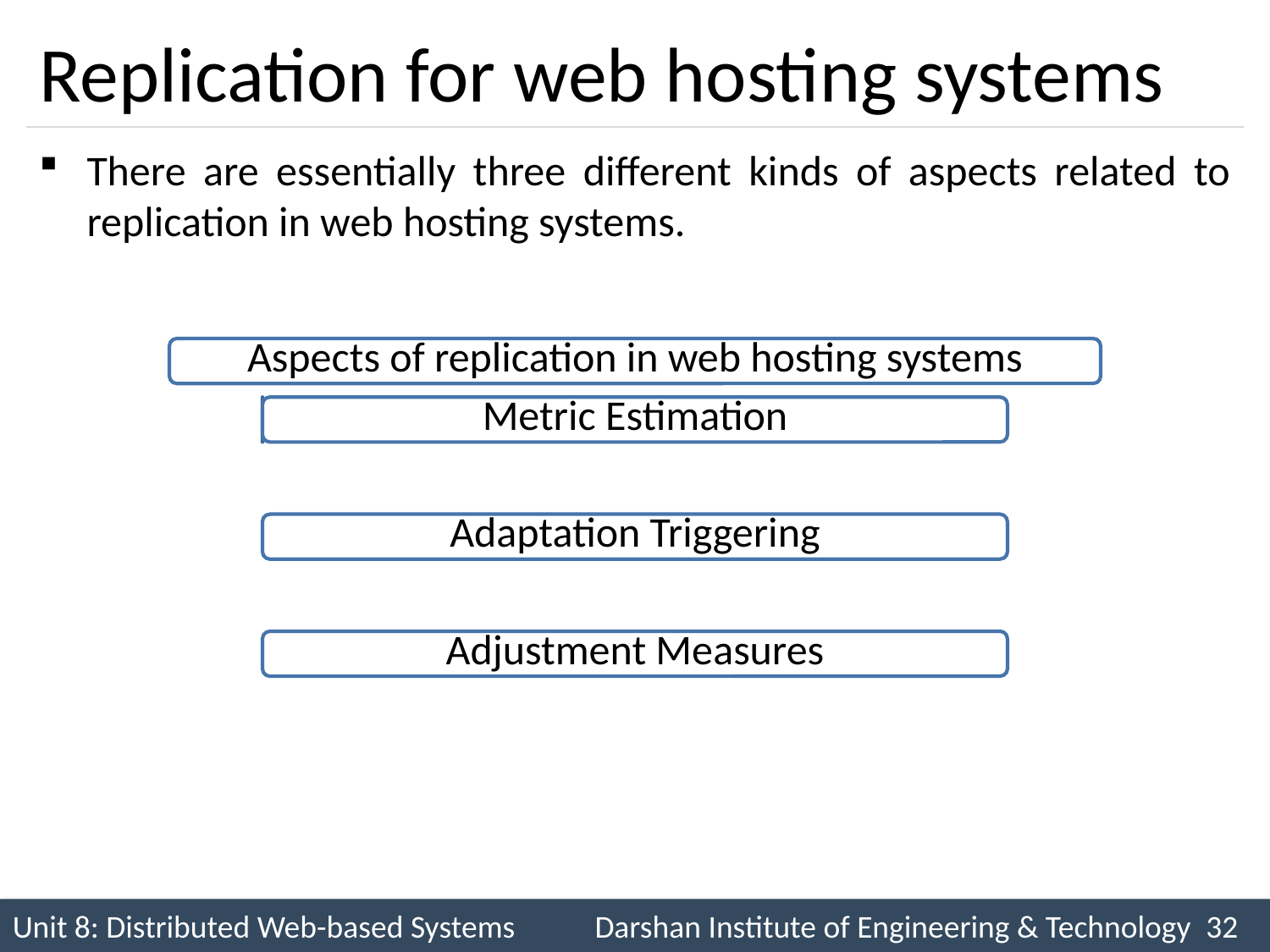

# Replication for web hosting systems
There are essentially three different kinds of aspects related to replication in web hosting systems.
Aspects of replication in web hosting systems
Metric Estimation
Adaptation Triggering
Adjustment Measures